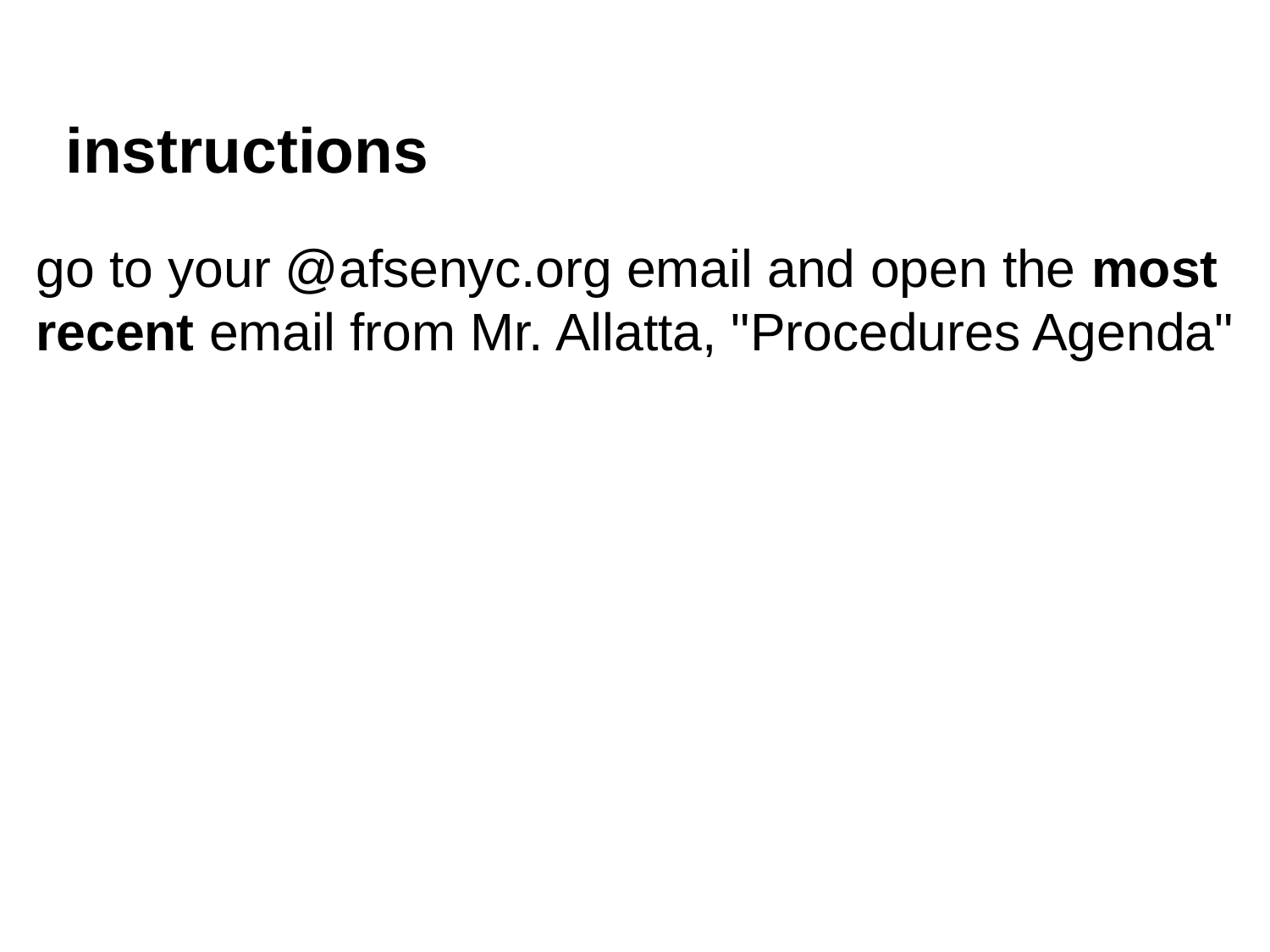

# instructions
go to your @afsenyc.org email and open the most recent email from Mr. Allatta, "Procedures Agenda"